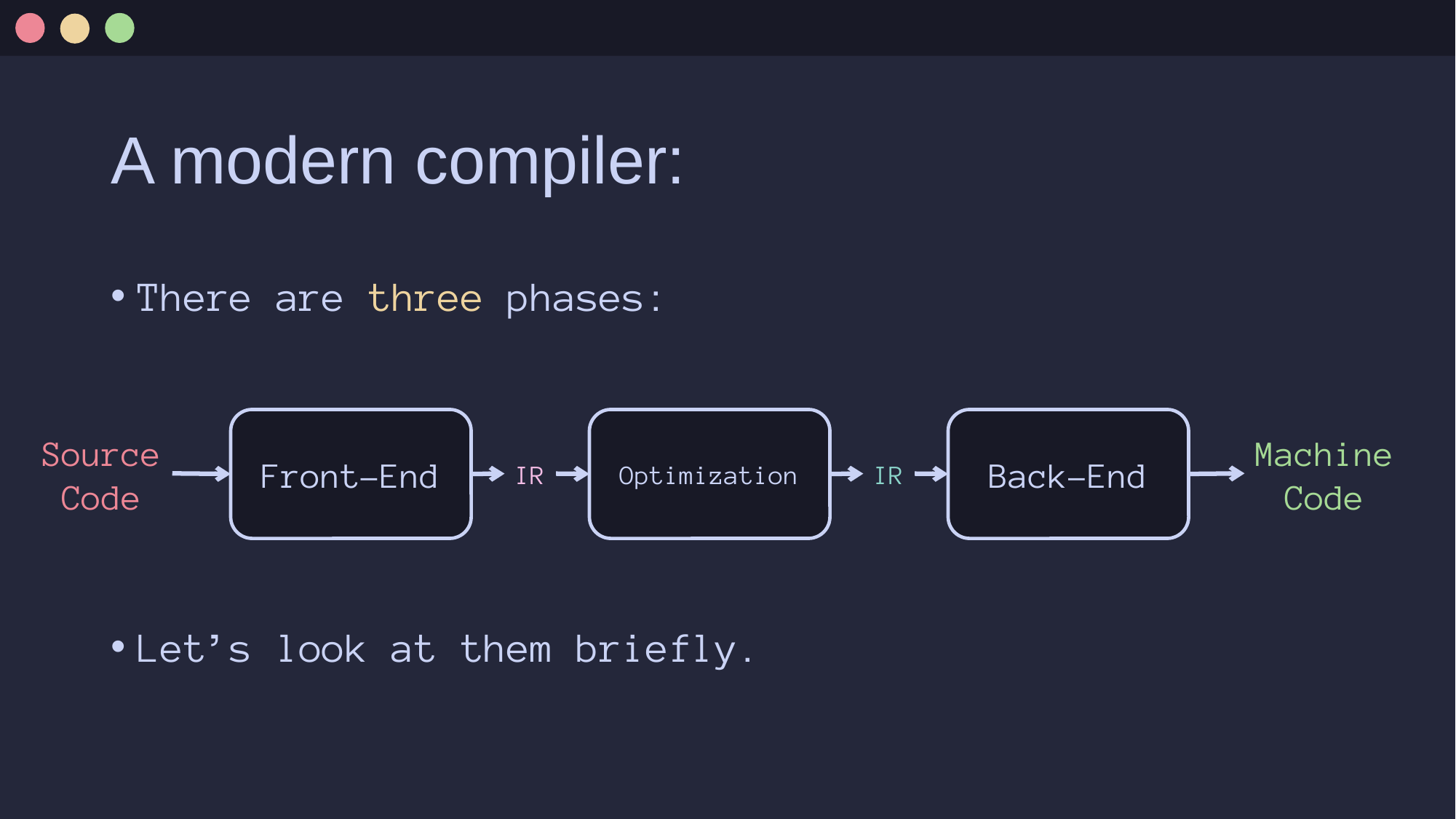

# A modern compiler:
There are three phases:

Source
Code
Machine
Code
Front-End
Back-End
IR
Optimization
IR
Let’s look at them briefly.